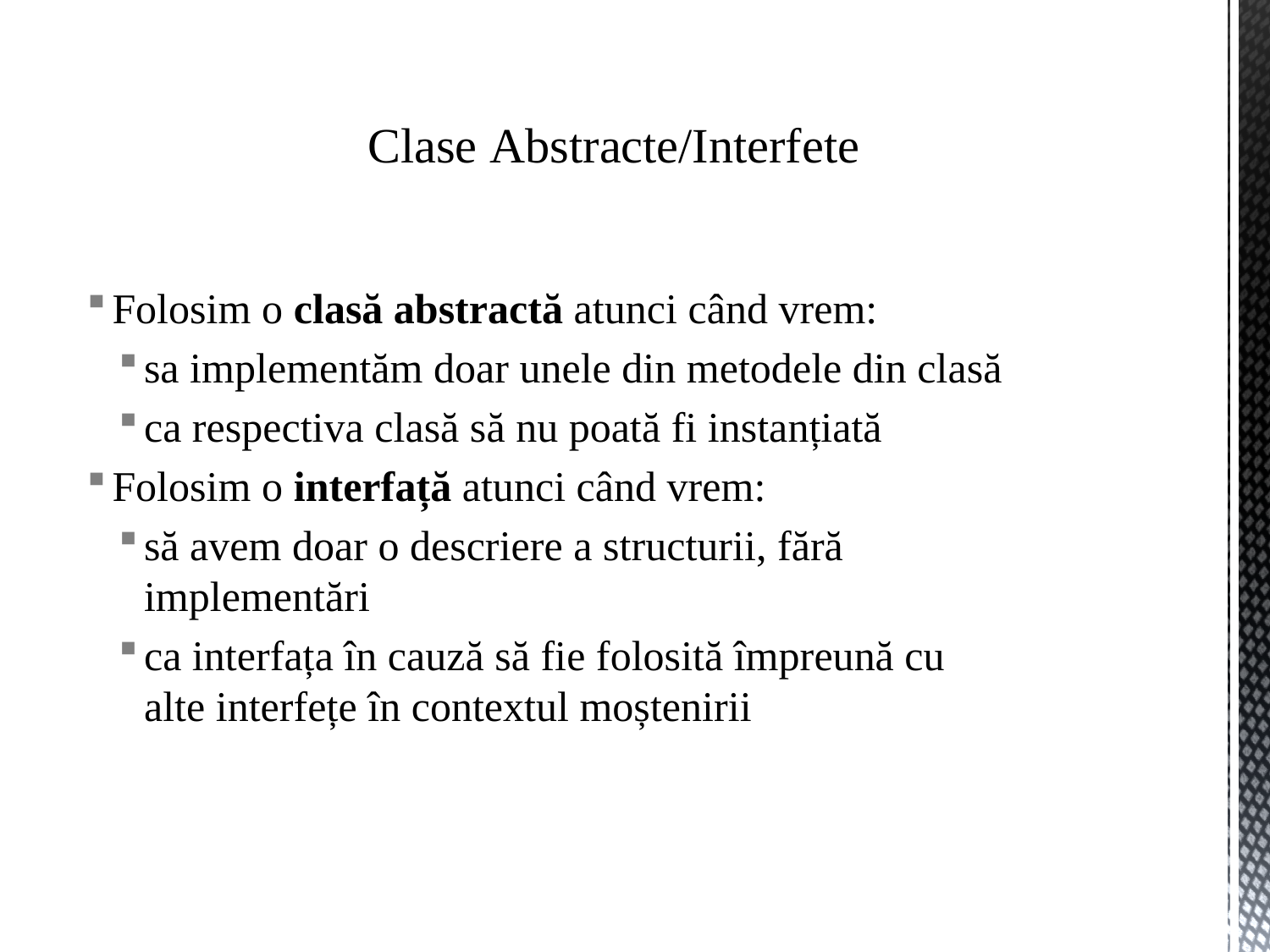

# Clase Abstracte/Interfete
Folosim o clasă abstractă atunci când vrem:
sa implementăm doar unele din metodele din clasă
ca respectiva clasă să nu poată fi instanțiată
Folosim o interfață atunci când vrem:
să avem doar o descriere a structurii, fără implementări
ca interfața în cauză să fie folosită împreună cu alte interfețe în contextul moștenirii